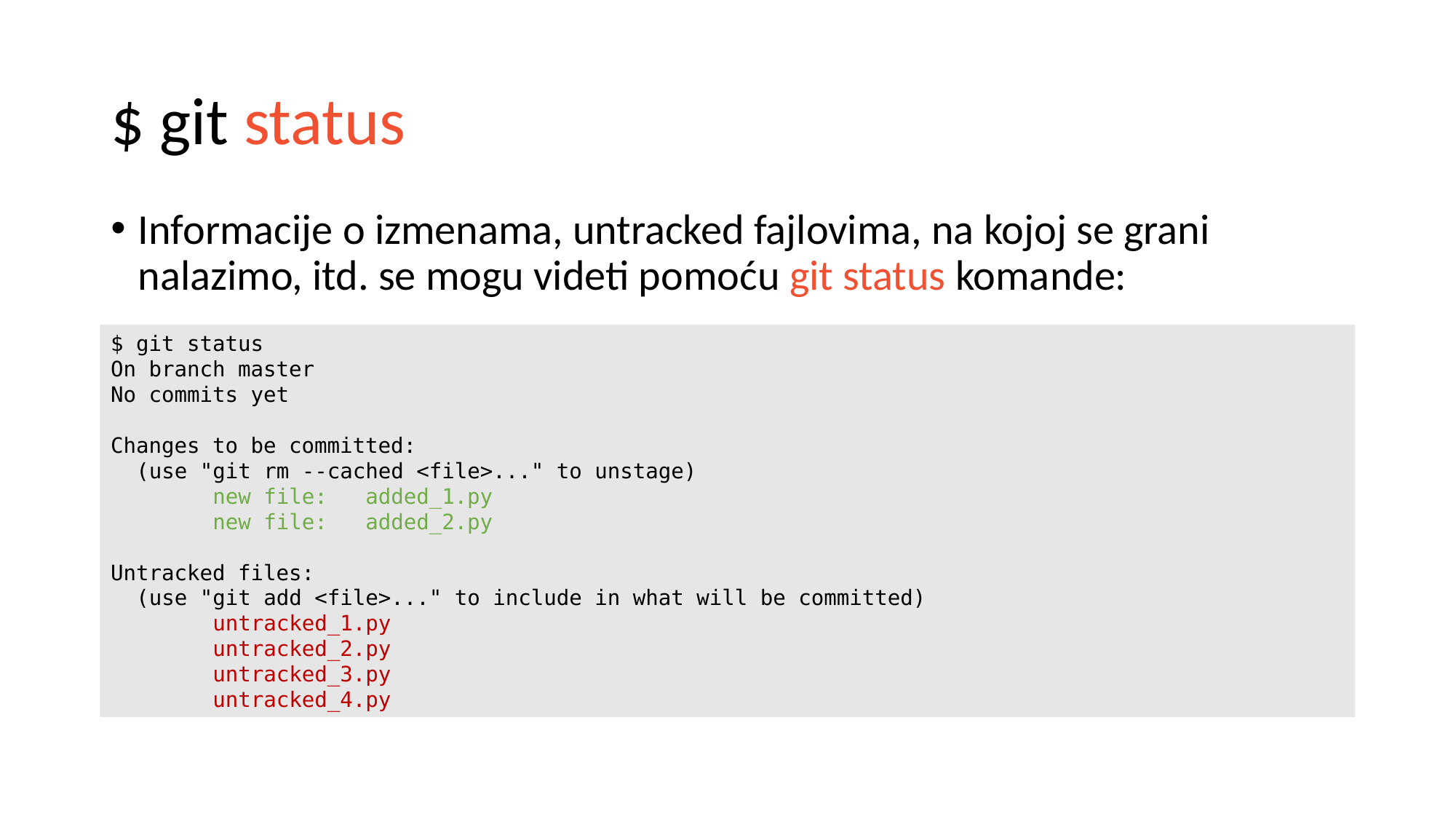

# $ git status
Informacije o izmenama, untracked fajlovima, na kojoj se grani nalazimo, itd. se mogu videti pomoću git status komande:
$ git status
On branch master
No commits yet

Changes to be committed:
  (use "git rm --cached <file>..." to unstage)
        new file:   added_1.py
        new file:   added_2.py

Untracked files:
  (use "git add <file>..." to include in what will be committed)
        untracked_1.py
        untracked_2.py
        untracked_3.py
        untracked_4.py